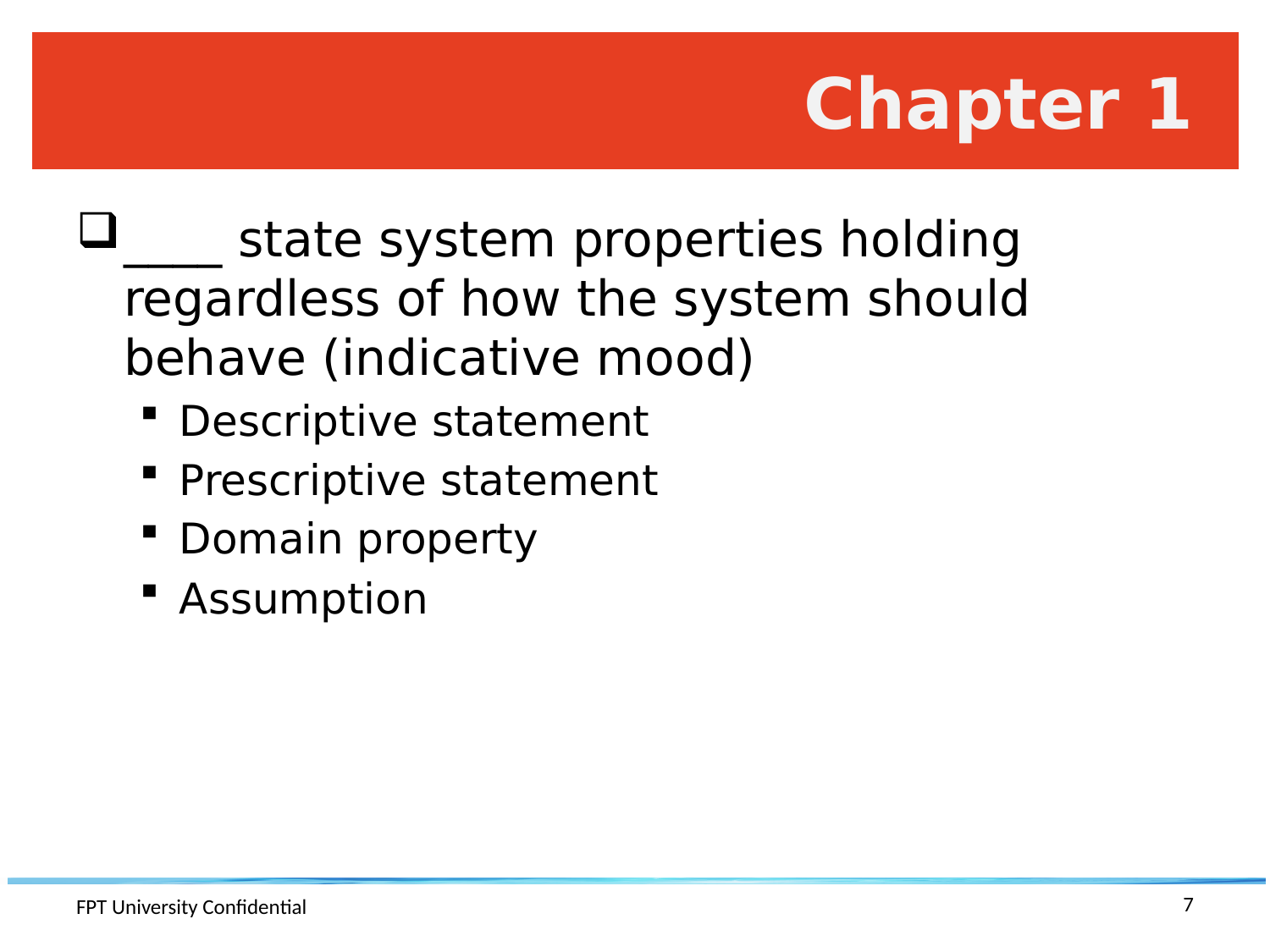

# Chapter 1
____ state system properties holding regardless of how the system should behave (indicative mood)
Descriptive statement
Prescriptive statement
Domain property
Assumption